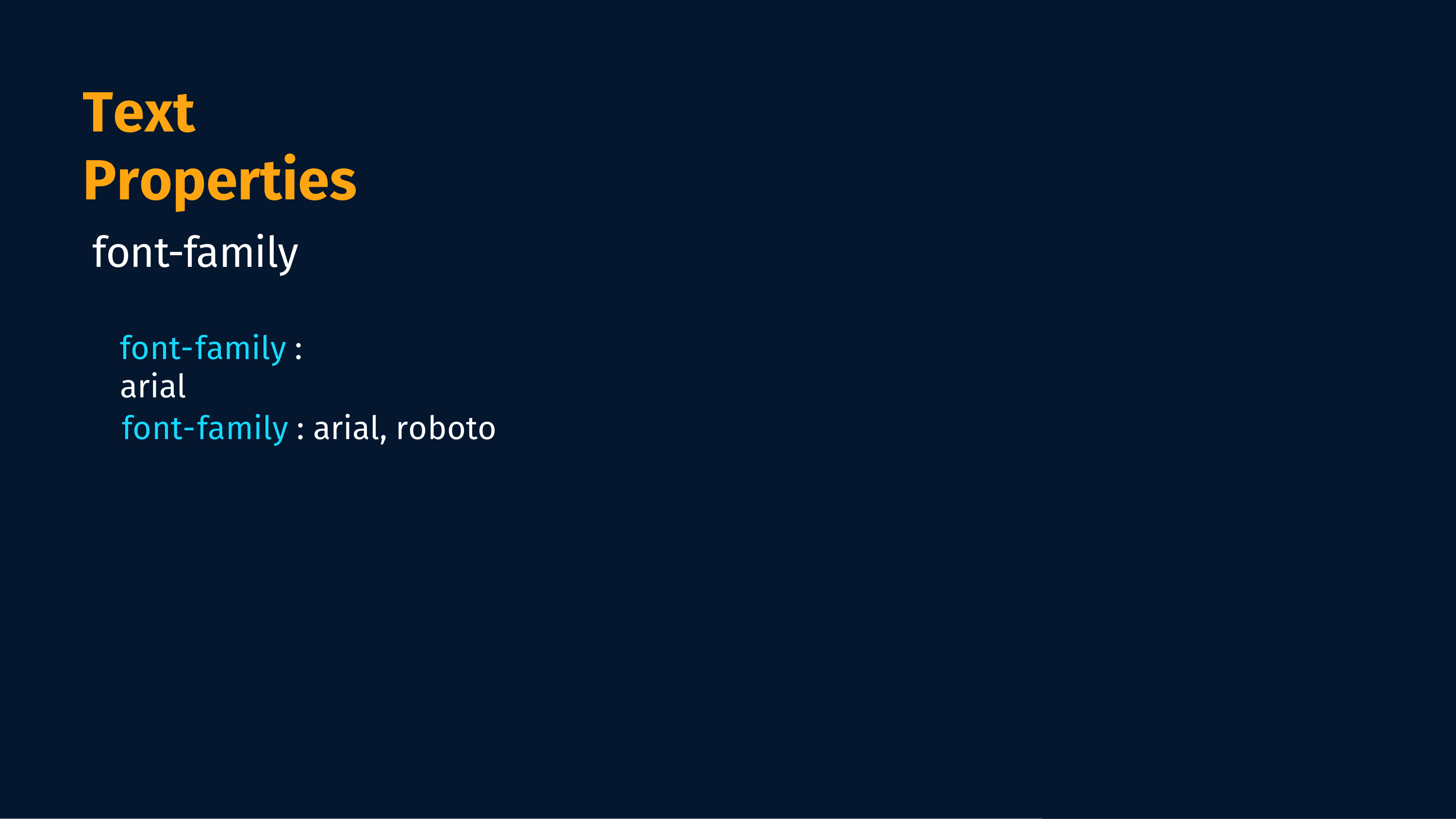

# Text Properties
font-family

font-family : arial, roboto
font-family : arial

we can write multiple familiies as a  fall-back mechanism